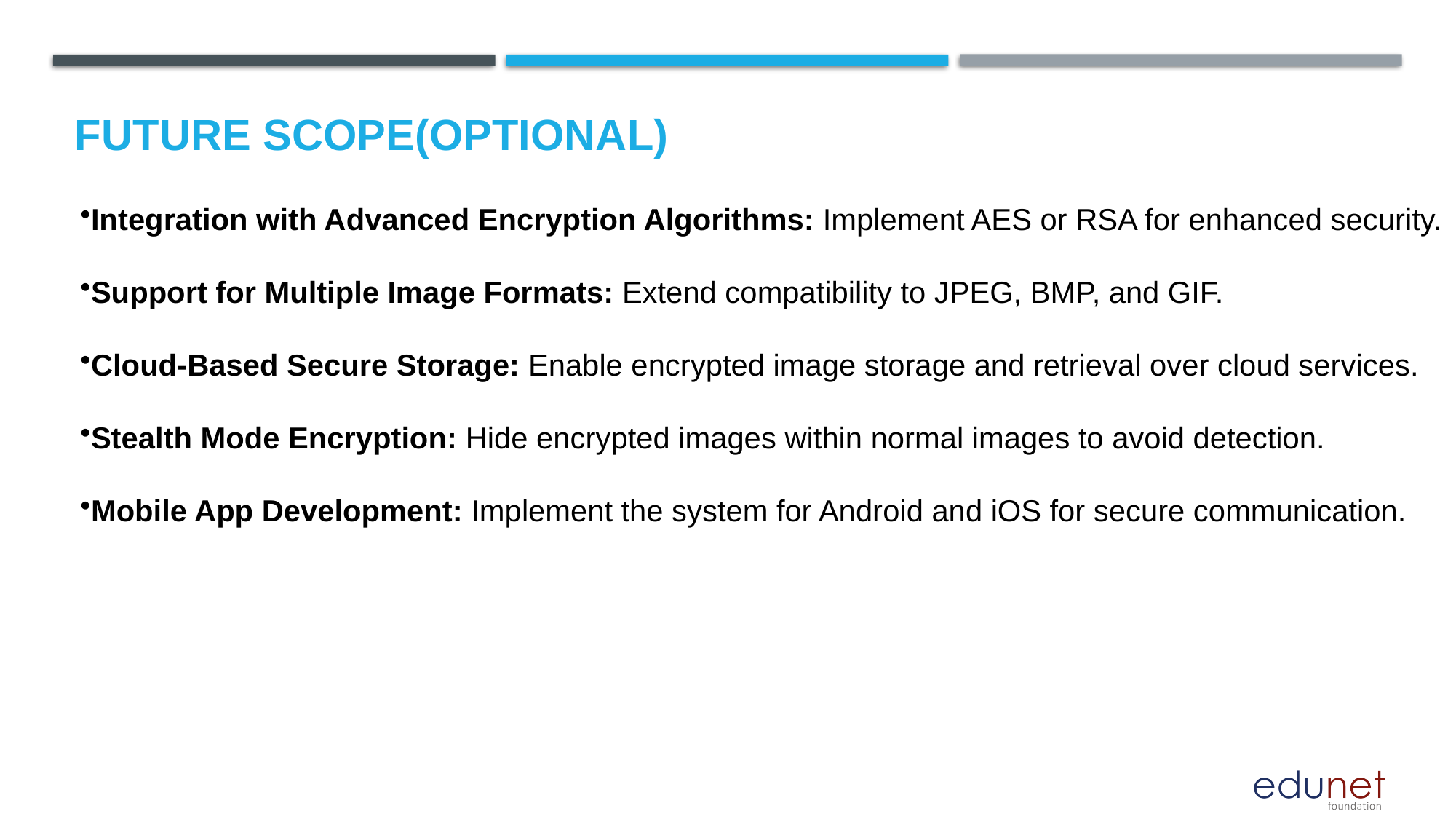

Integration with Advanced Encryption Algorithms: Implement AES or RSA for enhanced security.

Support for Multiple Image Formats: Extend compatibility to JPEG, BMP, and GIF.

Cloud-Based Secure Storage: Enable encrypted image storage and retrieval over cloud services.

Stealth Mode Encryption: Hide encrypted images within normal images to avoid detection.

Mobile App Development: Implement the system for Android and iOS for secure communication.

Future scope(optional)